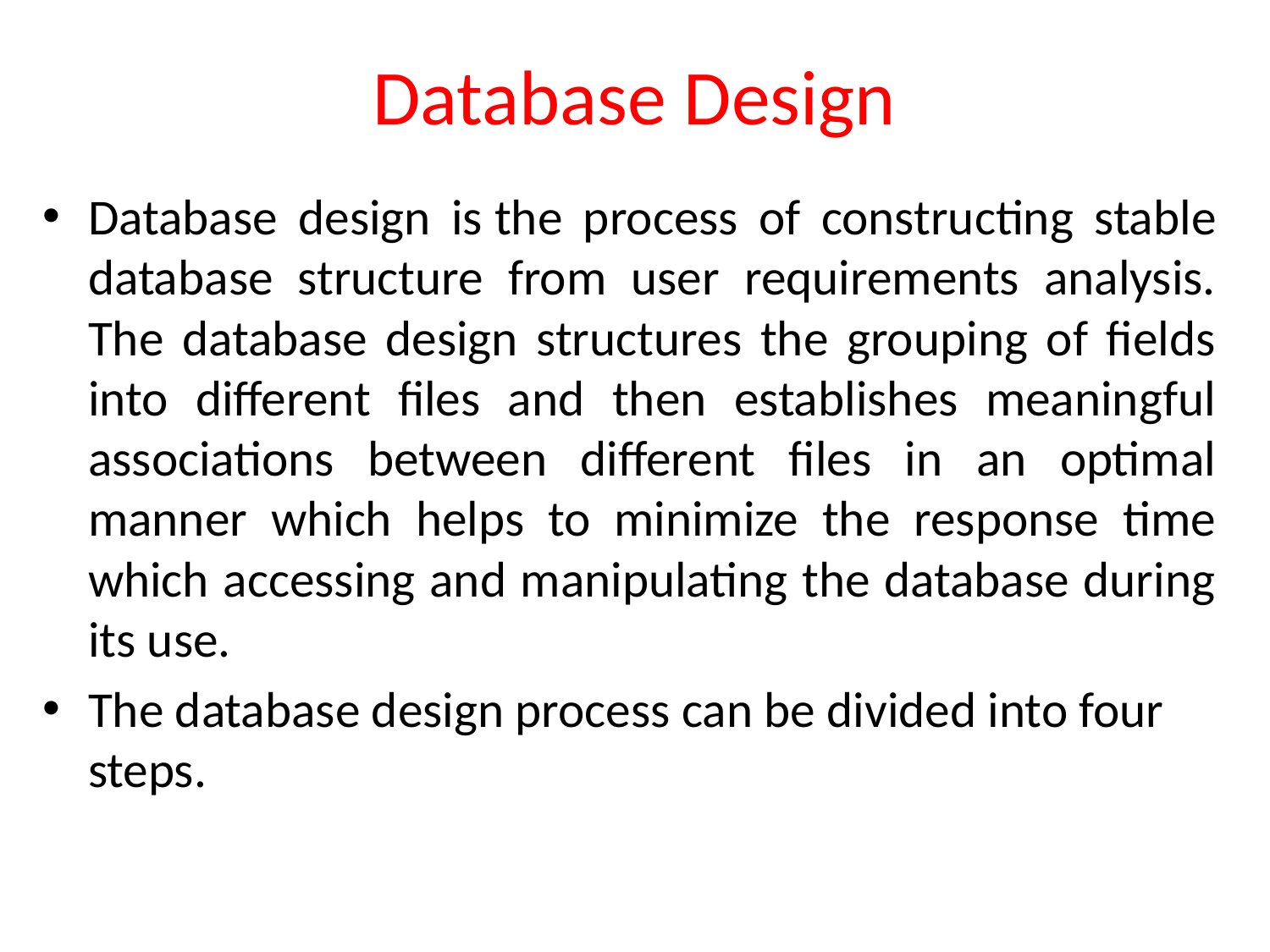

# Database Design
Database design is the process of constructing stable database structure from user requirements analysis. The database design structures the grouping of fields into different files and then establishes meaningful associations between different files in an optimal manner which helps to minimize the response time which accessing and manipulating the database during its use.
The database design process can be divided into four steps.